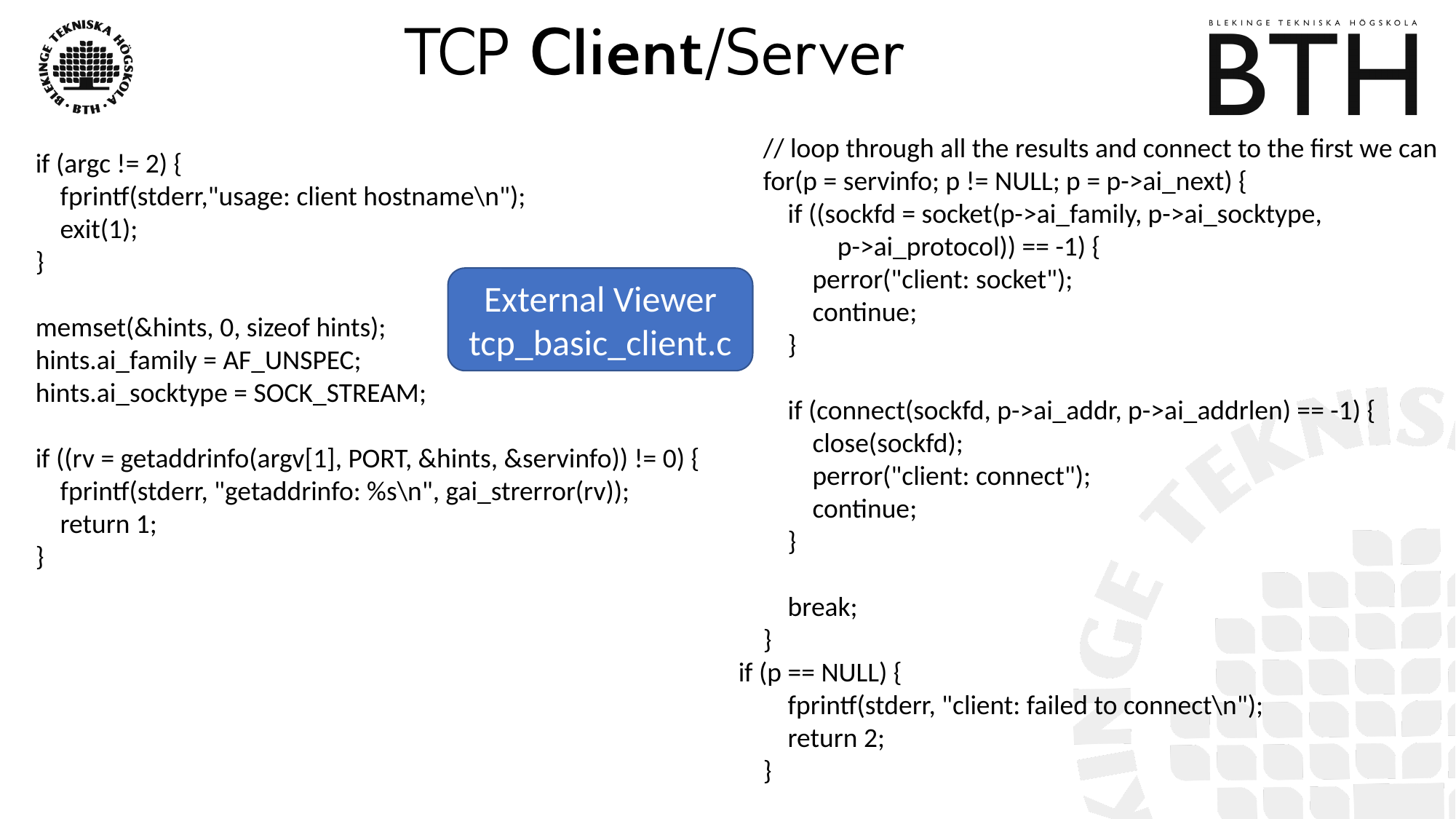

# TCP Client/Server

    // loop through all the results and connect to the first we can
    for(p = servinfo; p != NULL; p = p->ai_next) {
        if ((sockfd = socket(p->ai_family, p->ai_socktype,
                p->ai_protocol)) == -1) {
            perror("client: socket");
            continue;
        }

        if (connect(sockfd, p->ai_addr, p->ai_addrlen) == -1) {
            close(sockfd);
            perror("client: connect");
            continue;
        }

        break;
    }
if (p == NULL) {
        fprintf(stderr, "client: failed to connect\n");
        return 2;
    }
    if (argc != 2) {
        fprintf(stderr,"usage: client hostname\n");
        exit(1);
    }

    memset(&hints, 0, sizeof hints);
    hints.ai_family = AF_UNSPEC;
    hints.ai_socktype = SOCK_STREAM;

    if ((rv = getaddrinfo(argv[1], PORT, &hints, &servinfo)) != 0) {
        fprintf(stderr, "getaddrinfo: %s\n", gai_strerror(rv));
        return 1;
    }

External Viewer
tcp_basic_client.c